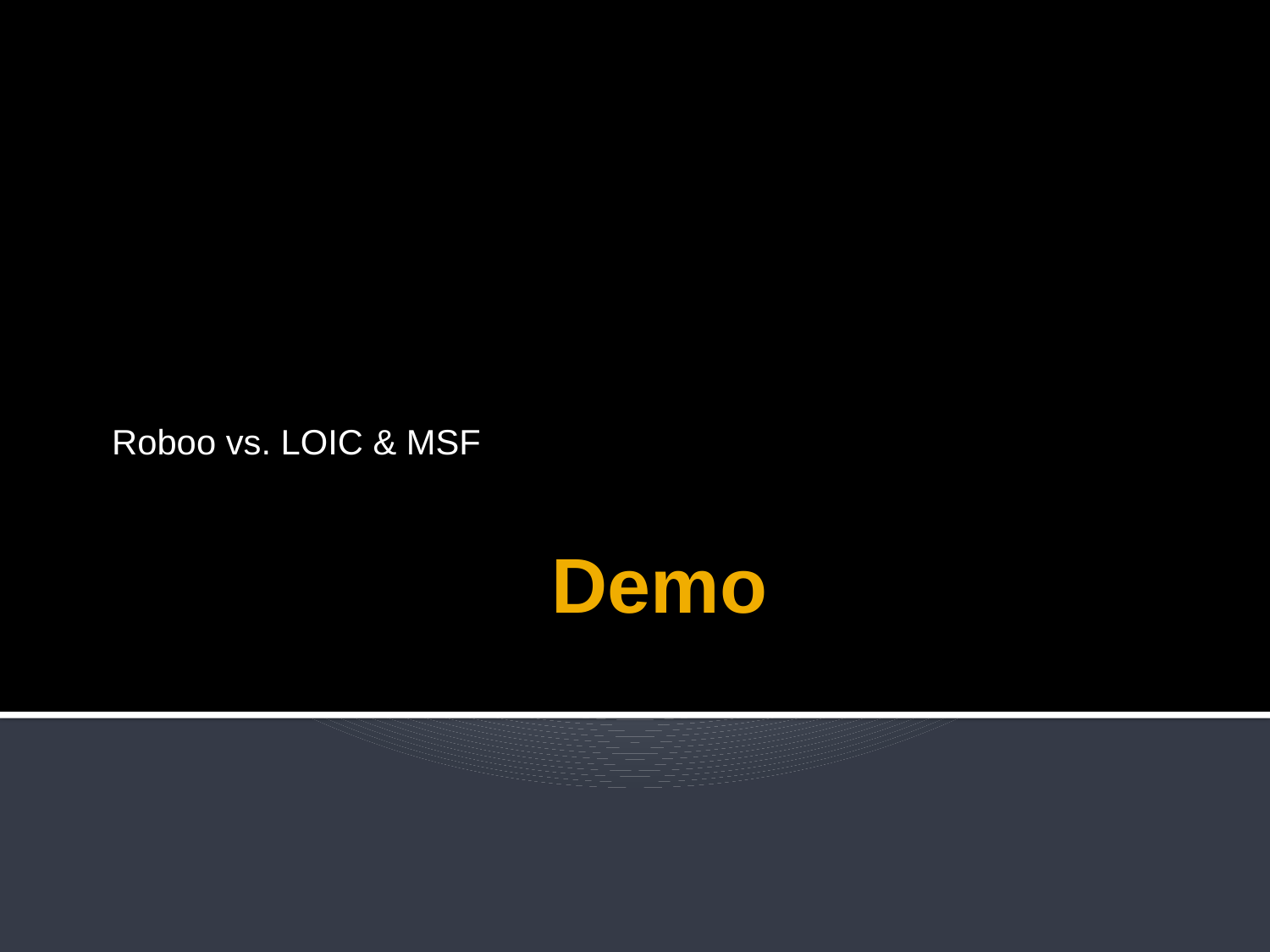

Roboo vs. LOIC & MSF
# Demo